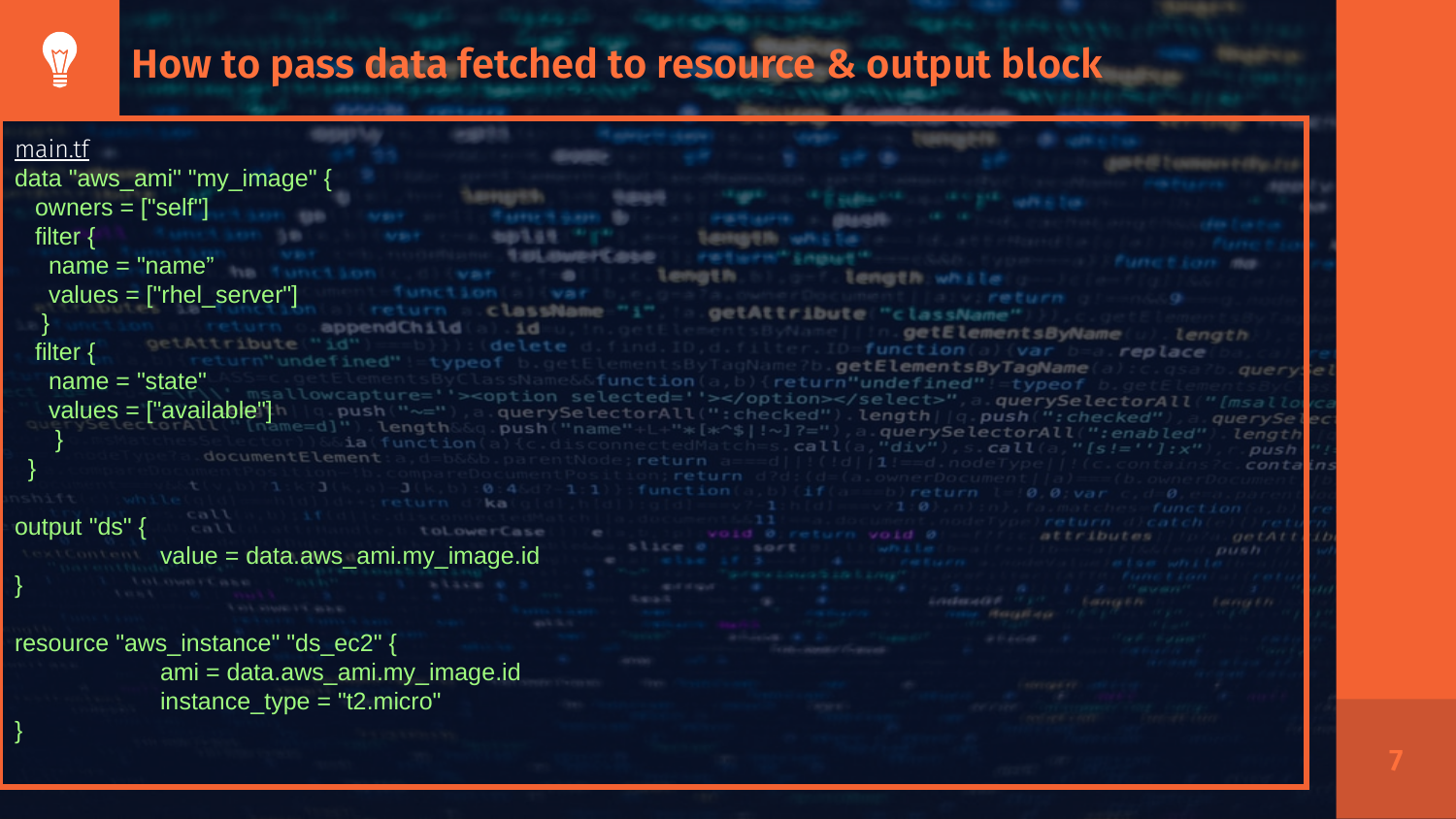

# How to pass data fetched to resource & output block

main.tf
data "aws_ami" "my_image" {
   owners = ["self"]
   filter {
     name = "name”
     values = ["rhel_server"]
    }
   filter {
     name = "state"
     values = ["available"]
      }
  }
output "ds" {
	value = data.aws_ami.my_image.id
}
resource "aws_instance" "ds_ec2" {
	ami = data.aws_ami.my_image.id
	instance_type = "t2.micro"
}

7